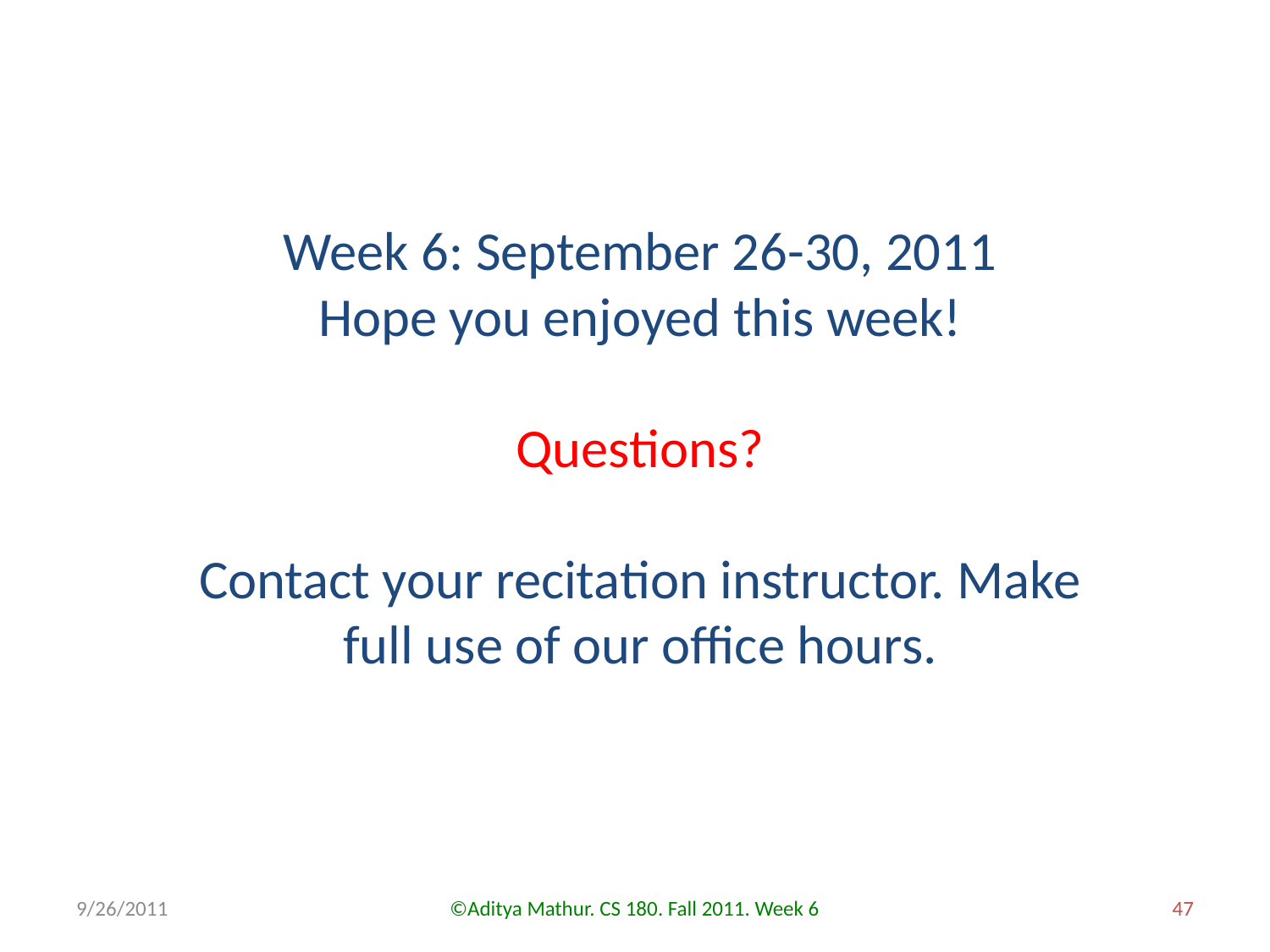

Week 6: September 26-30, 2011
Hope you enjoyed this week!
Questions?
Contact your recitation instructor. Make full use of our office hours.
9/26/2011
©Aditya Mathur. CS 180. Fall 2011. Week 6
47